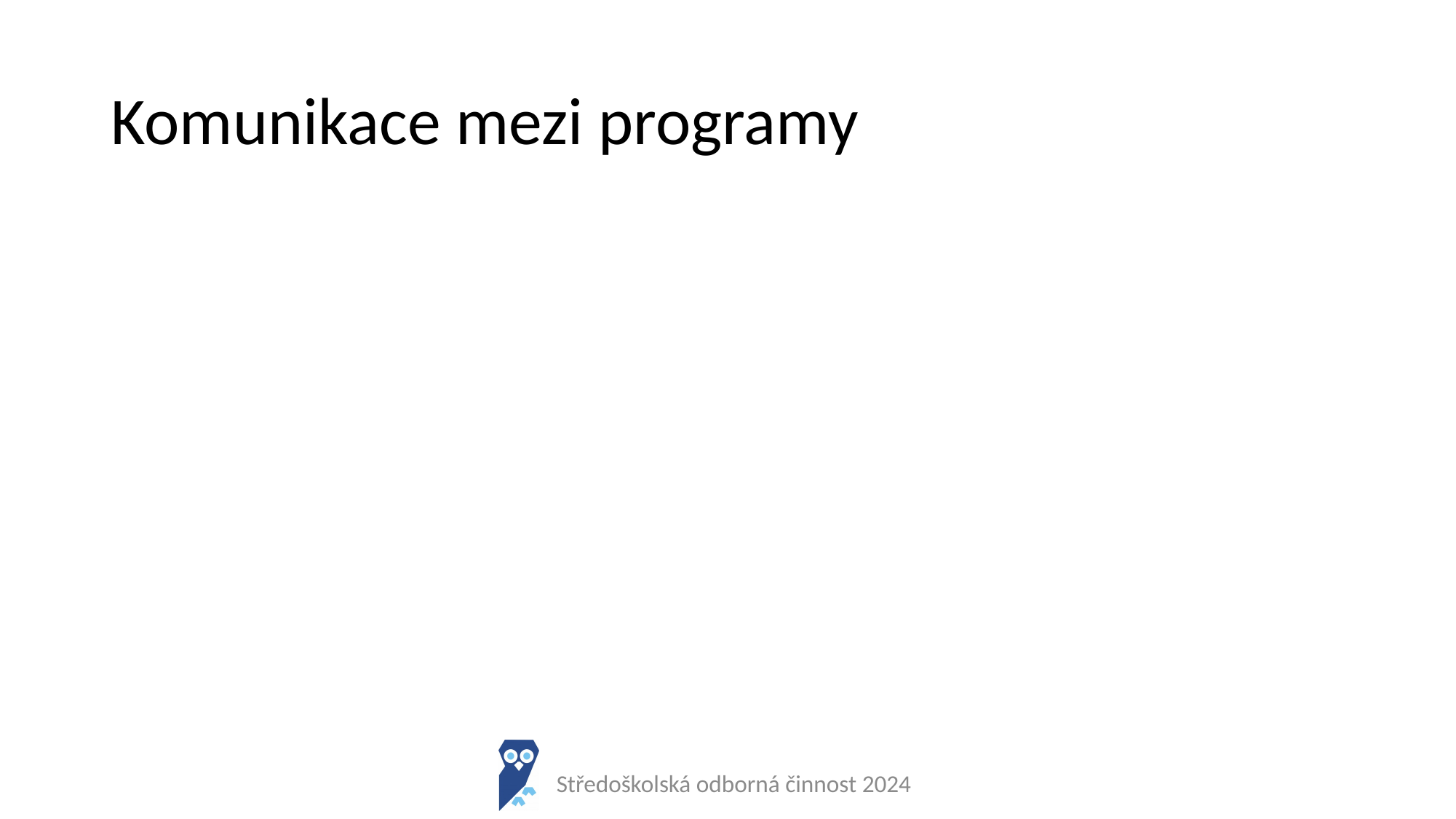

# Komunikace mezi programy

Středoškolská odborná činnost 2024